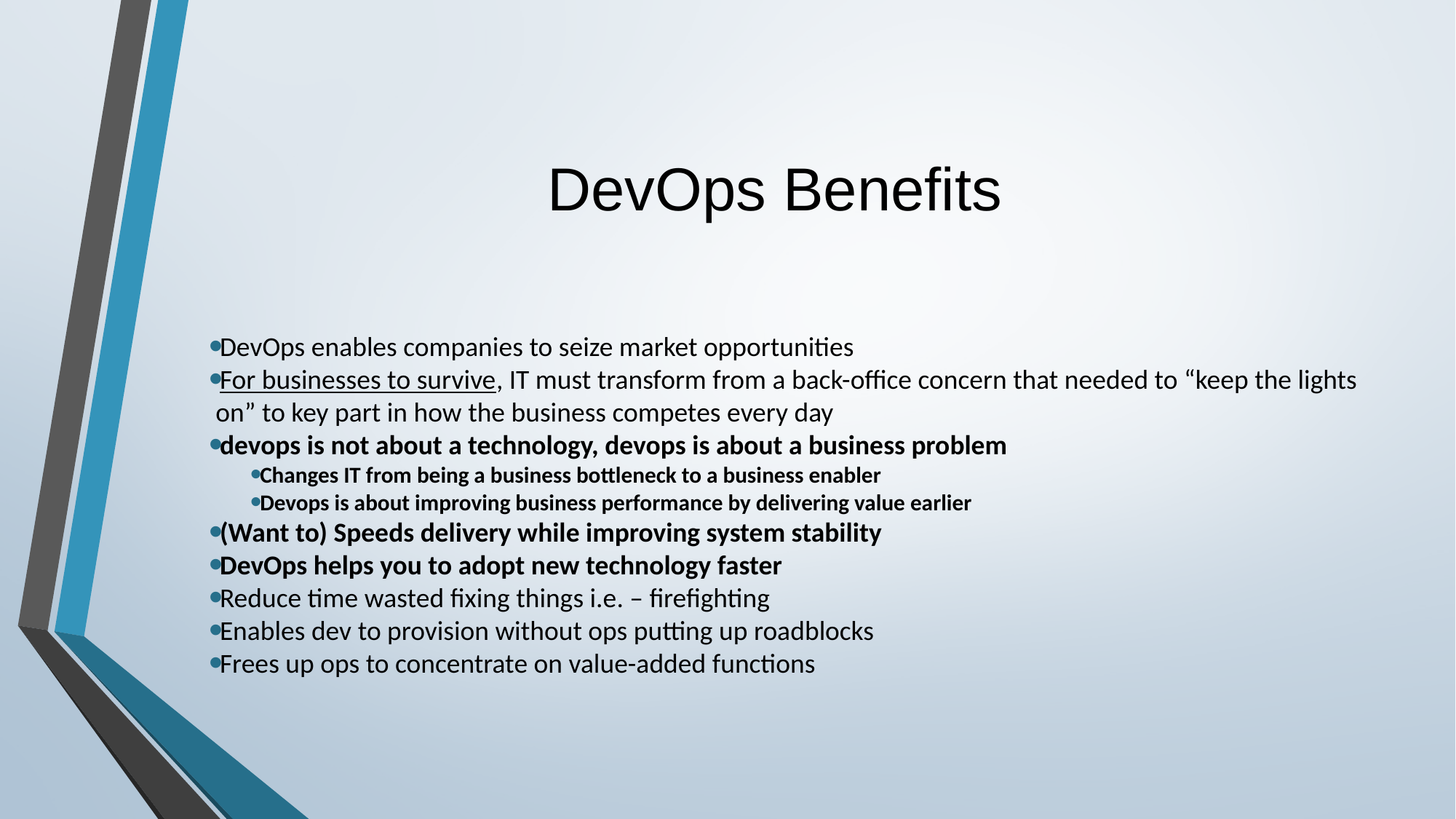

# DevOps Benefits
DevOps enables companies to seize market opportunities
For businesses to survive, IT must transform from a back-office concern that needed to “keep the lights on” to key part in how the business competes every day
devops is not about a technology, devops is about a business problem
Changes IT from being a business bottleneck to a business enabler
Devops is about improving business performance by delivering value earlier
(Want to) Speeds delivery while improving system stability
DevOps helps you to adopt new technology faster
Reduce time wasted fixing things i.e. – firefighting
Enables dev to provision without ops putting up roadblocks
Frees up ops to concentrate on value-added functions